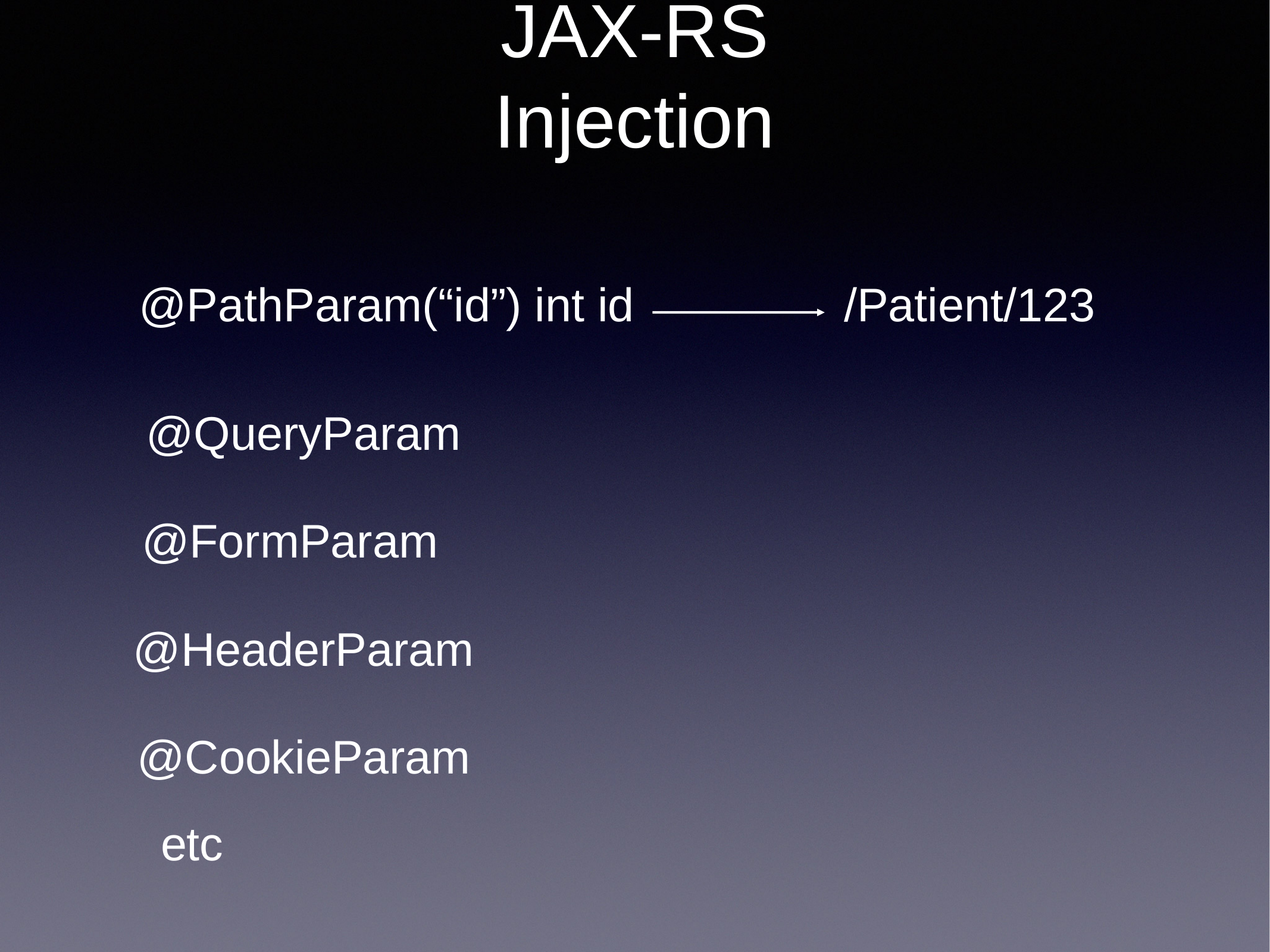

# JAX-RS Injection
@PathParam(“id”) int id
/Patient/123

@QueryParam
@FormParam
@HeaderParam
@CookieParam
etc